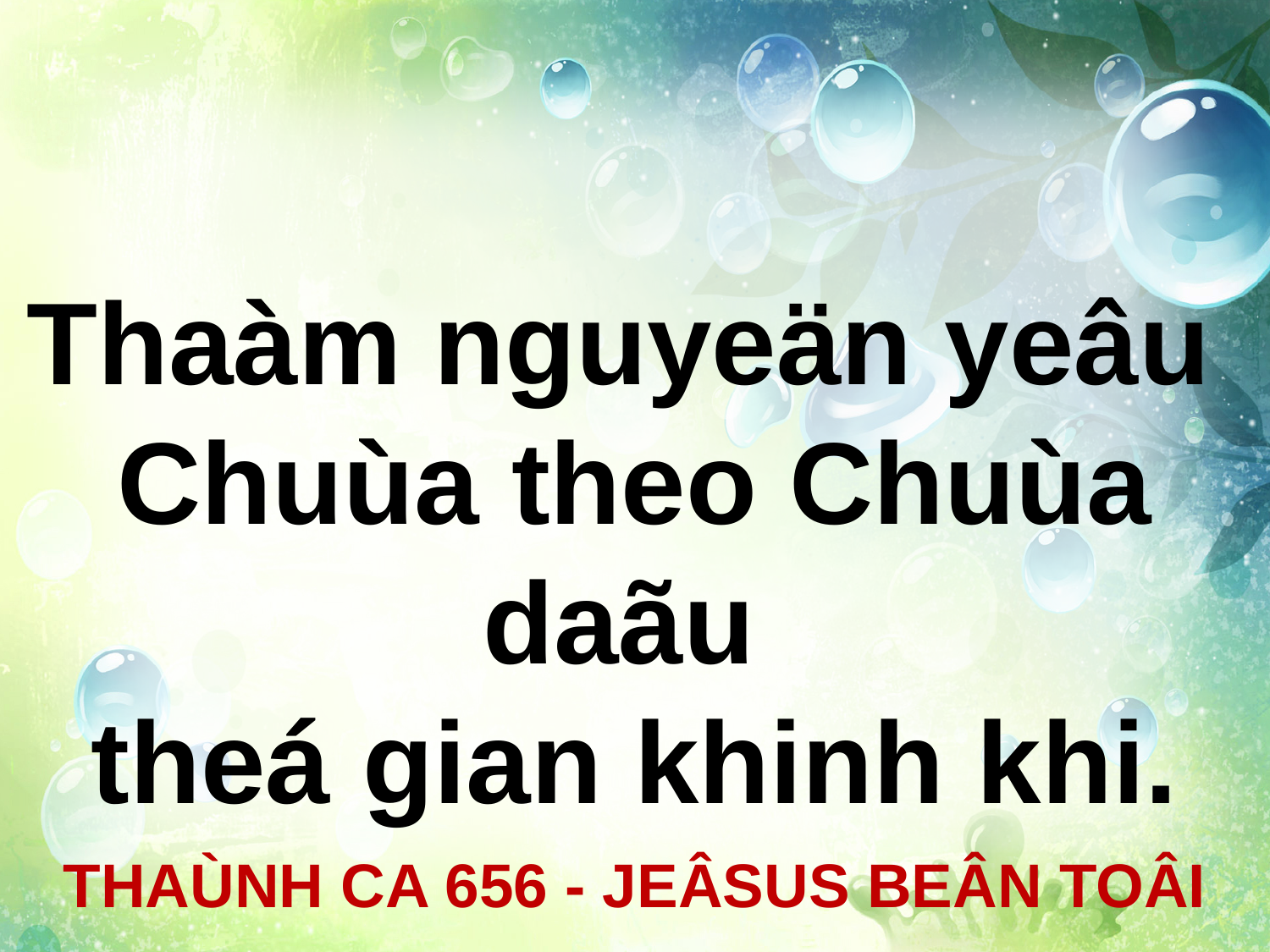

Thaàm nguyeän yeâu
Chuùa theo Chuùa daãu
theá gian khinh khi.
THAÙNH CA 656 - JEÂSUS BEÂN TOÂI